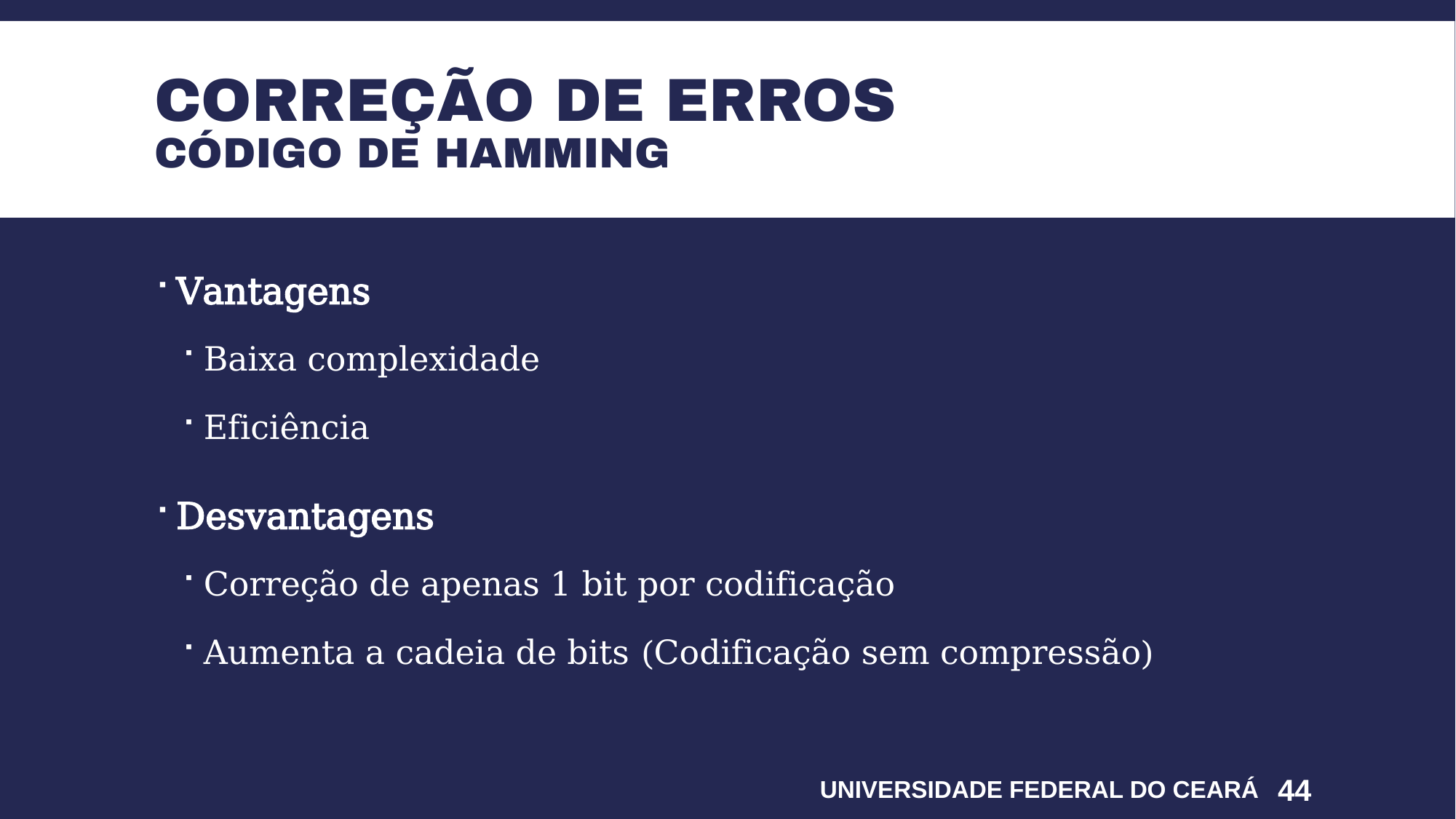

# Correção de erros Código de hamming
Vantagens
Baixa complexidade
Eficiência
Desvantagens
Correção de apenas 1 bit por codificação
Aumenta a cadeia de bits (Codificação sem compressão)
UNIVERSIDADE FEDERAL DO CEARÁ
44